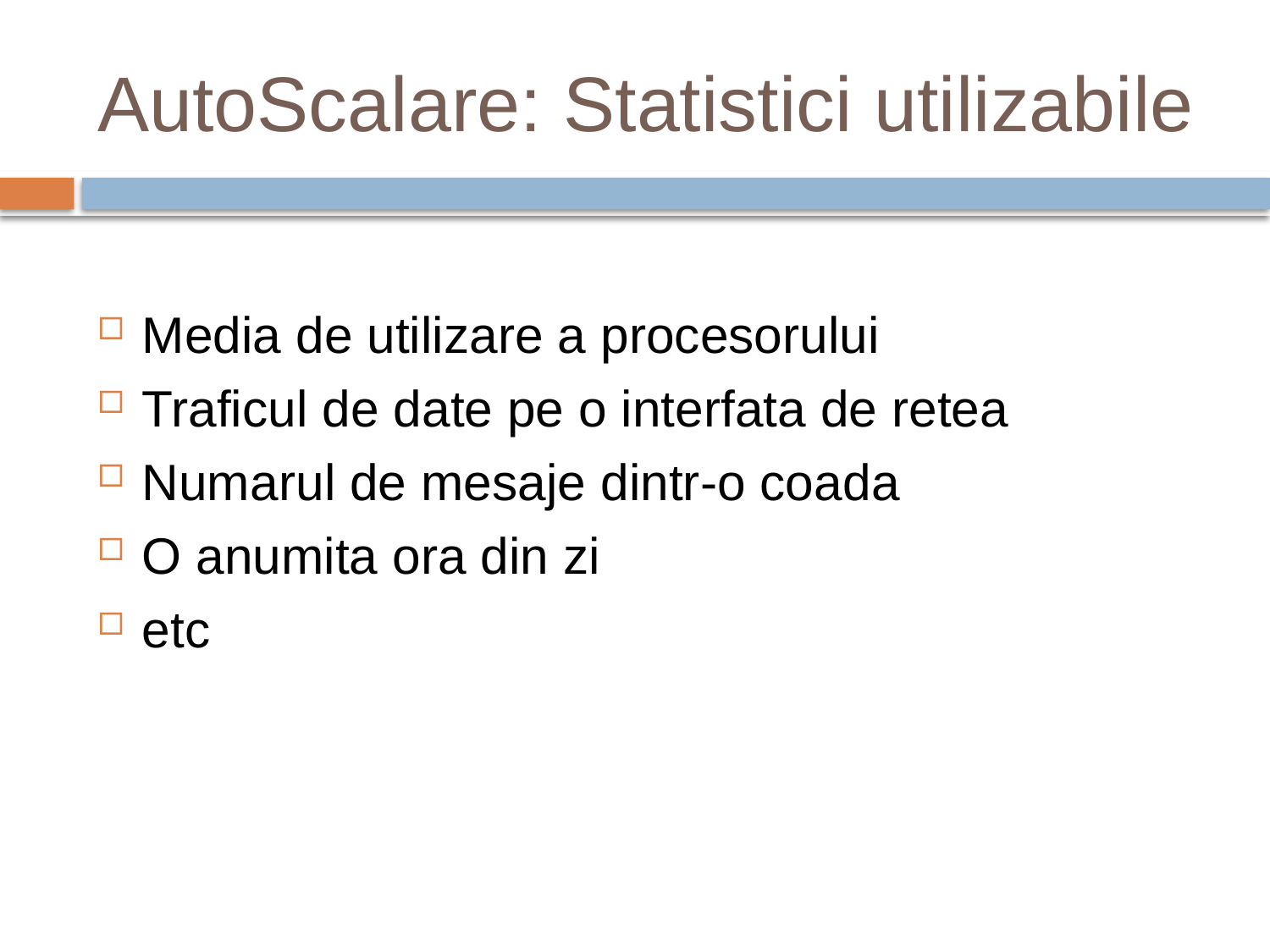

# AutoScalare: Statistici utilizabile

Media de utilizare a procesorului
Traficul de date pe o interfata de retea
Numarul de mesaje dintr-o coada
O anumita ora din zi
etc